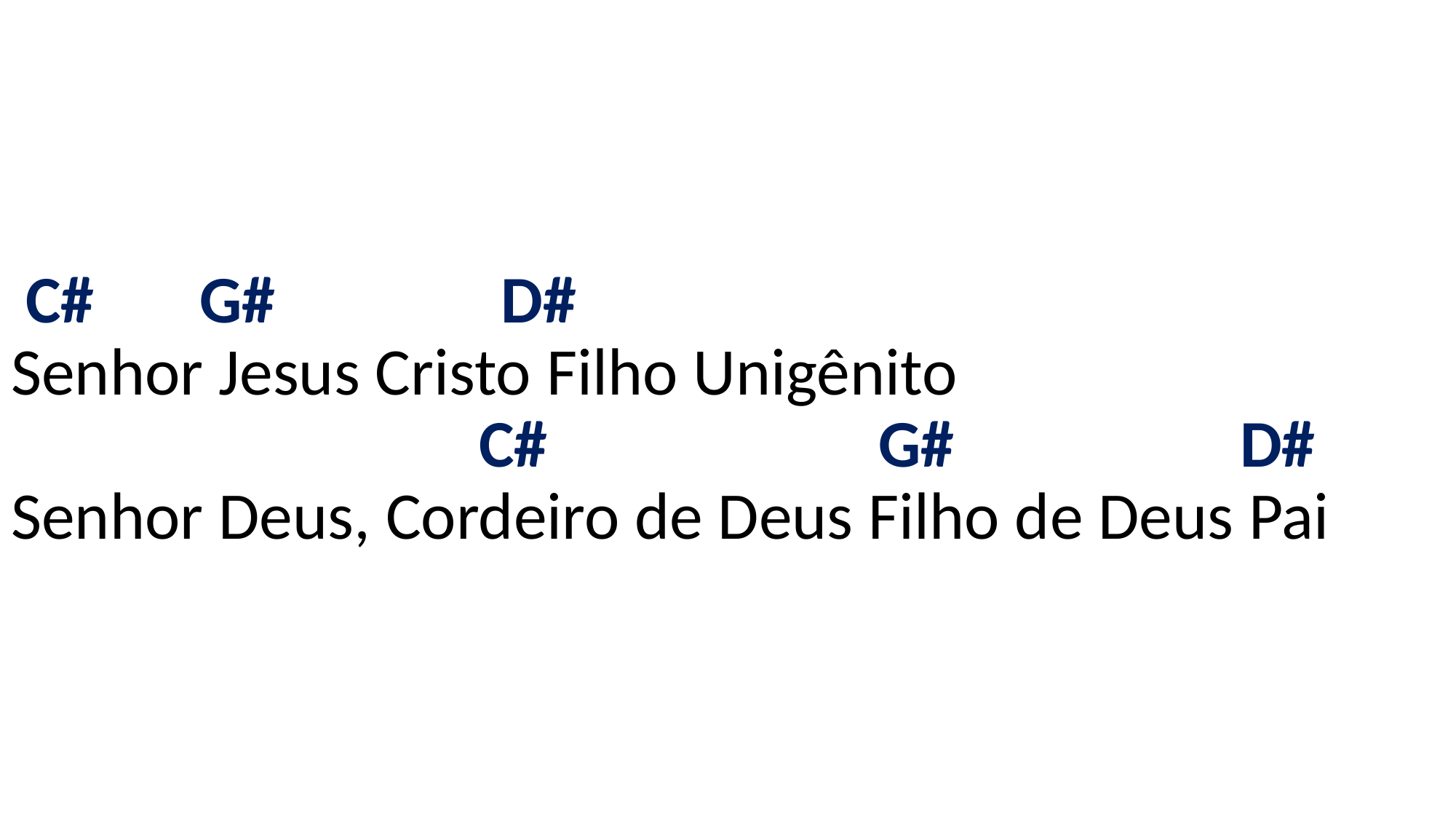

# C#       G#               D# Senhor Jesus Cristo Filho Unigênito C#                      G#                   D# Senhor Deus, Cordeiro de Deus Filho de Deus Pai